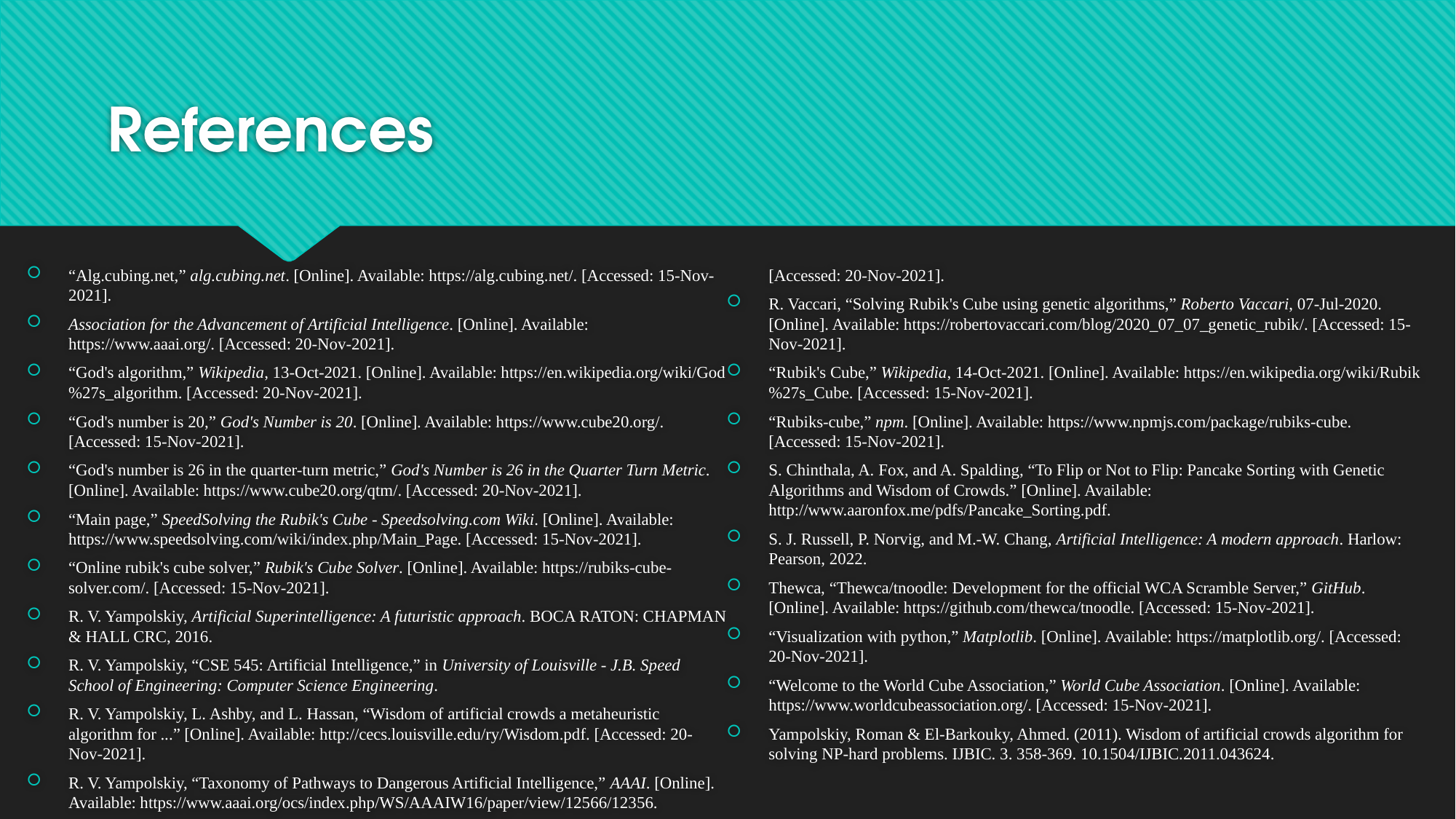

# References
“Alg.cubing.net,” alg.cubing.net. [Online]. Available: https://alg.cubing.net/. [Accessed: 15-Nov-2021].
Association for the Advancement of Artificial Intelligence. [Online]. Available: https://www.aaai.org/. [Accessed: 20-Nov-2021].
“God's algorithm,” Wikipedia, 13-Oct-2021. [Online]. Available: https://en.wikipedia.org/wiki/God%27s_algorithm. [Accessed: 20-Nov-2021].
“God's number is 20,” God's Number is 20. [Online]. Available: https://www.cube20.org/. [Accessed: 15-Nov-2021].
“God's number is 26 in the quarter-turn metric,” God's Number is 26 in the Quarter Turn Metric. [Online]. Available: https://www.cube20.org/qtm/. [Accessed: 20-Nov-2021].
“Main page,” SpeedSolving the Rubik's Cube - Speedsolving.com Wiki. [Online]. Available: https://www.speedsolving.com/wiki/index.php/Main_Page. [Accessed: 15-Nov-2021].
“Online rubik's cube solver,” Rubik's Cube Solver. [Online]. Available: https://rubiks-cube-solver.com/. [Accessed: 15-Nov-2021].
R. V. Yampolskiy, Artificial Superintelligence: A futuristic approach. BOCA RATON: CHAPMAN & HALL CRC, 2016.
R. V. Yampolskiy, “CSE 545: Artificial Intelligence,” in University of Louisville - J.B. Speed School of Engineering: Computer Science Engineering.
R. V. Yampolskiy, L. Ashby, and L. Hassan, “Wisdom of artificial crowds a metaheuristic algorithm for ...” [Online]. Available: http://cecs.louisville.edu/ry/Wisdom.pdf. [Accessed: 20-Nov-2021].
R. V. Yampolskiy, “Taxonomy of Pathways to Dangerous Artificial Intelligence,” AAAI. [Online]. Available: https://www.aaai.org/ocs/index.php/WS/AAAIW16/paper/view/12566/12356. [Accessed: 20-Nov-2021].
R. Vaccari, “Solving Rubik's Cube using genetic algorithms,” Roberto Vaccari, 07-Jul-2020. [Online]. Available: https://robertovaccari.com/blog/2020_07_07_genetic_rubik/. [Accessed: 15-Nov-2021].
“Rubik's Cube,” Wikipedia, 14-Oct-2021. [Online]. Available: https://en.wikipedia.org/wiki/Rubik%27s_Cube. [Accessed: 15-Nov-2021].
“Rubiks-cube,” npm. [Online]. Available: https://www.npmjs.com/package/rubiks-cube. [Accessed: 15-Nov-2021].
S. Chinthala, A. Fox, and A. Spalding, “To Flip or Not to Flip: Pancake Sorting with Genetic Algorithms and Wisdom of Crowds.” [Online]. Available: http://www.aaronfox.me/pdfs/Pancake_Sorting.pdf.
S. J. Russell, P. Norvig, and M.-W. Chang, Artificial Intelligence: A modern approach. Harlow: Pearson, 2022.
Thewca, “Thewca/tnoodle: Development for the official WCA Scramble Server,” GitHub. [Online]. Available: https://github.com/thewca/tnoodle. [Accessed: 15-Nov-2021].
“Visualization with python,” Matplotlib. [Online]. Available: https://matplotlib.org/. [Accessed: 20-Nov-2021].
“Welcome to the World Cube Association,” World Cube Association. [Online]. Available: https://www.worldcubeassociation.org/. [Accessed: 15-Nov-2021].
Yampolskiy, Roman & El-Barkouky, Ahmed. (2011). Wisdom of artificial crowds algorithm for solving NP-hard problems. IJBIC. 3. 358-369. 10.1504/IJBIC.2011.043624.